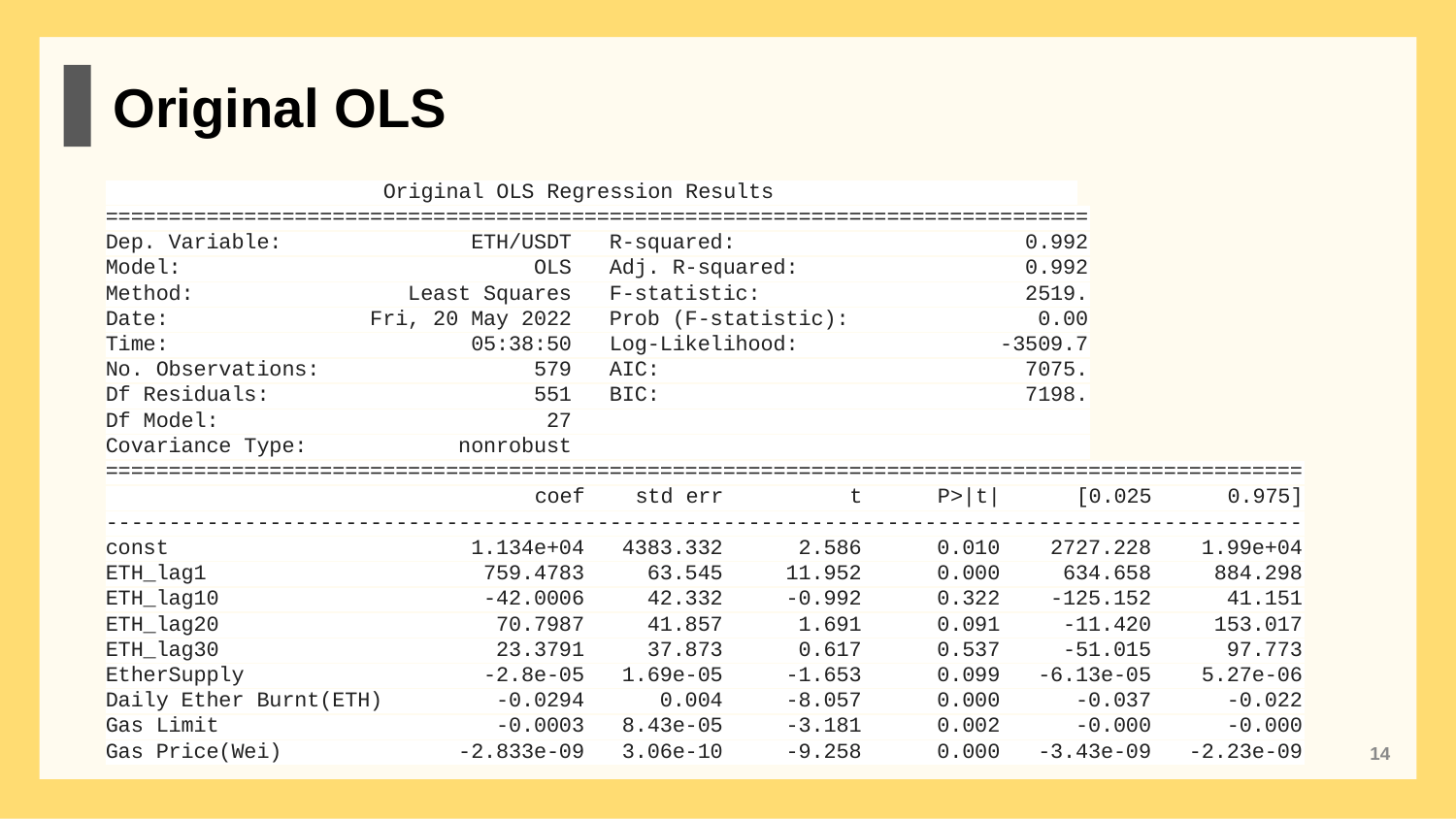

Original OLS
                      Original OLS Regression Results
==============================================================================
Dep. Variable:               ETH/USDT   R-squared:                       0.992
Model:                            OLS   Adj. R-squared:                  0.992
Method:                 Least Squares   F-statistic:                     2519.
Date:                Fri, 20 May 2022   Prob (F-statistic):               0.00
Time:                        05:38:50   Log-Likelihood:                -3509.7
No. Observations:                 579   AIC:                             7075.
Df Residuals:                     551   BIC:                             7198.
Df Model:                          27
Covariance Type:            nonrobust
===============================================================================================
                                  coef    std err          t      P>|t|      [0.025      0.975]
-----------------------------------------------------------------------------------------------
const                        1.134e+04   4383.332      2.586      0.010    2727.228    1.99e+04
ETH_lag1                      759.4783     63.545     11.952      0.000     634.658     884.298
ETH_lag10                     -42.0006     42.332     -0.992      0.322    -125.152      41.151
ETH_lag20                      70.7987     41.857      1.691      0.091     -11.420     153.017
ETH_lag30                      23.3791     37.873      0.617      0.537     -51.015      97.773
EtherSupply                   -2.8e-05   1.69e-05     -1.653      0.099   -6.13e-05    5.27e-06
Daily Ether Burnt(ETH)         -0.0294      0.004     -8.057      0.000      -0.037      -0.022
Gas Limit                      -0.0003   8.43e-05     -3.181      0.002      -0.000      -0.000
Gas Price(Wei)              -2.833e-09   3.06e-10     -9.258      0.000   -3.43e-09   -2.23e-09

14